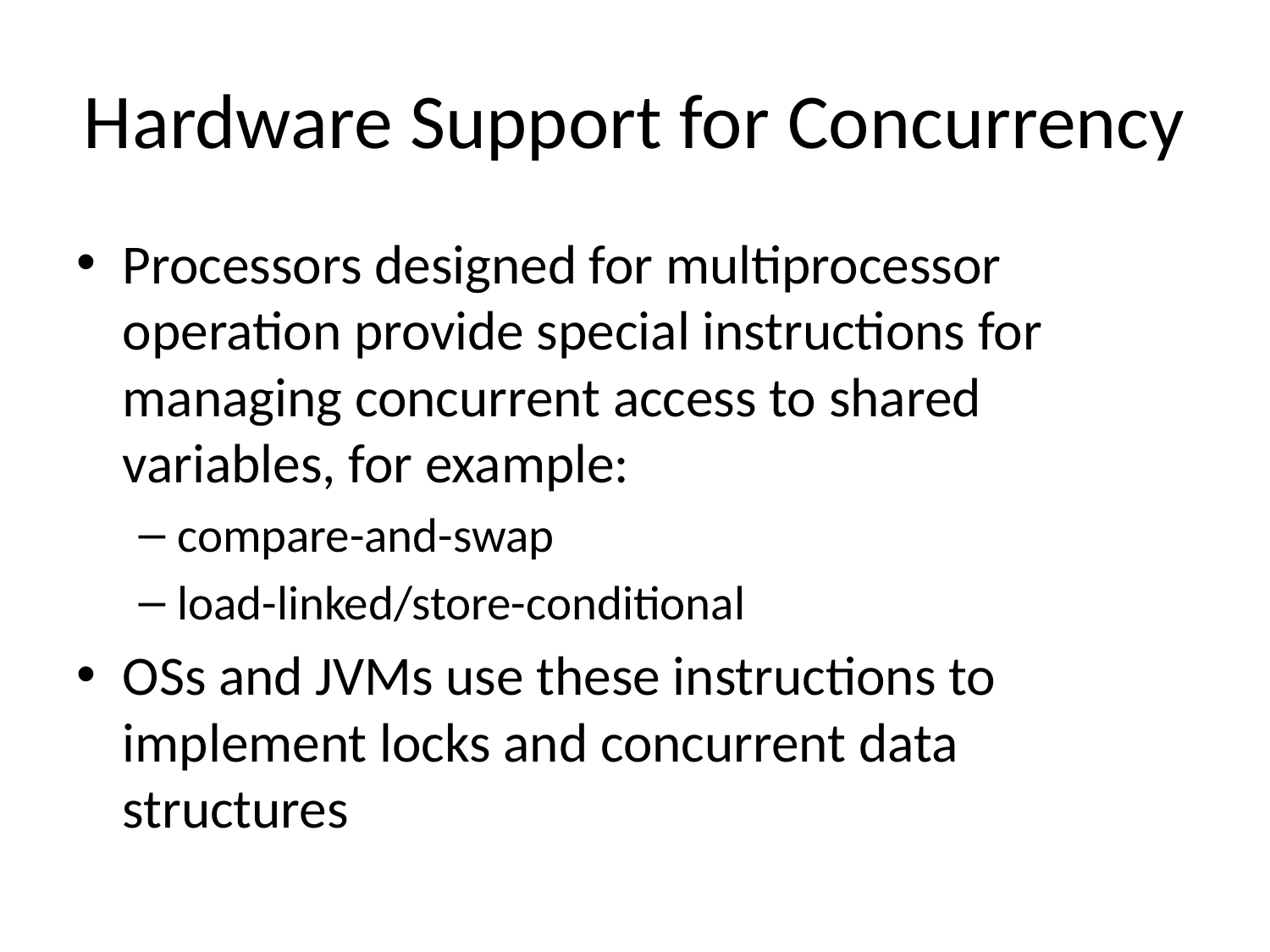

# Hardware Support for Concurrency
Processors designed for multiprocessor operation provide special instructions for managing concurrent access to shared variables, for example:
compare-and-swap
load-linked/store-conditional
OSs and JVMs use these instructions to implement locks and concurrent data structures